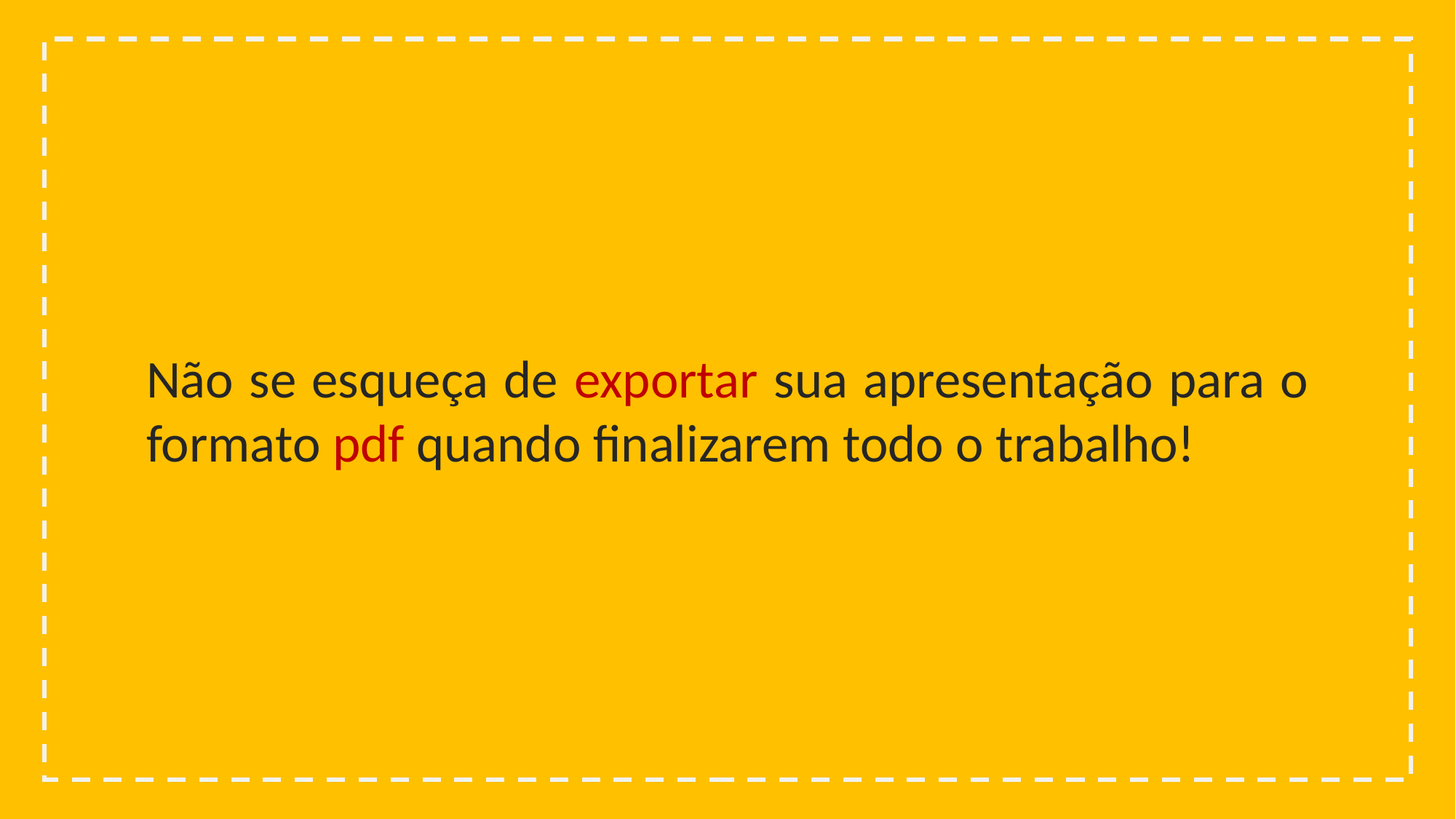

Não se esqueça de exportar sua apresentação para o formato pdf quando finalizarem todo o trabalho!